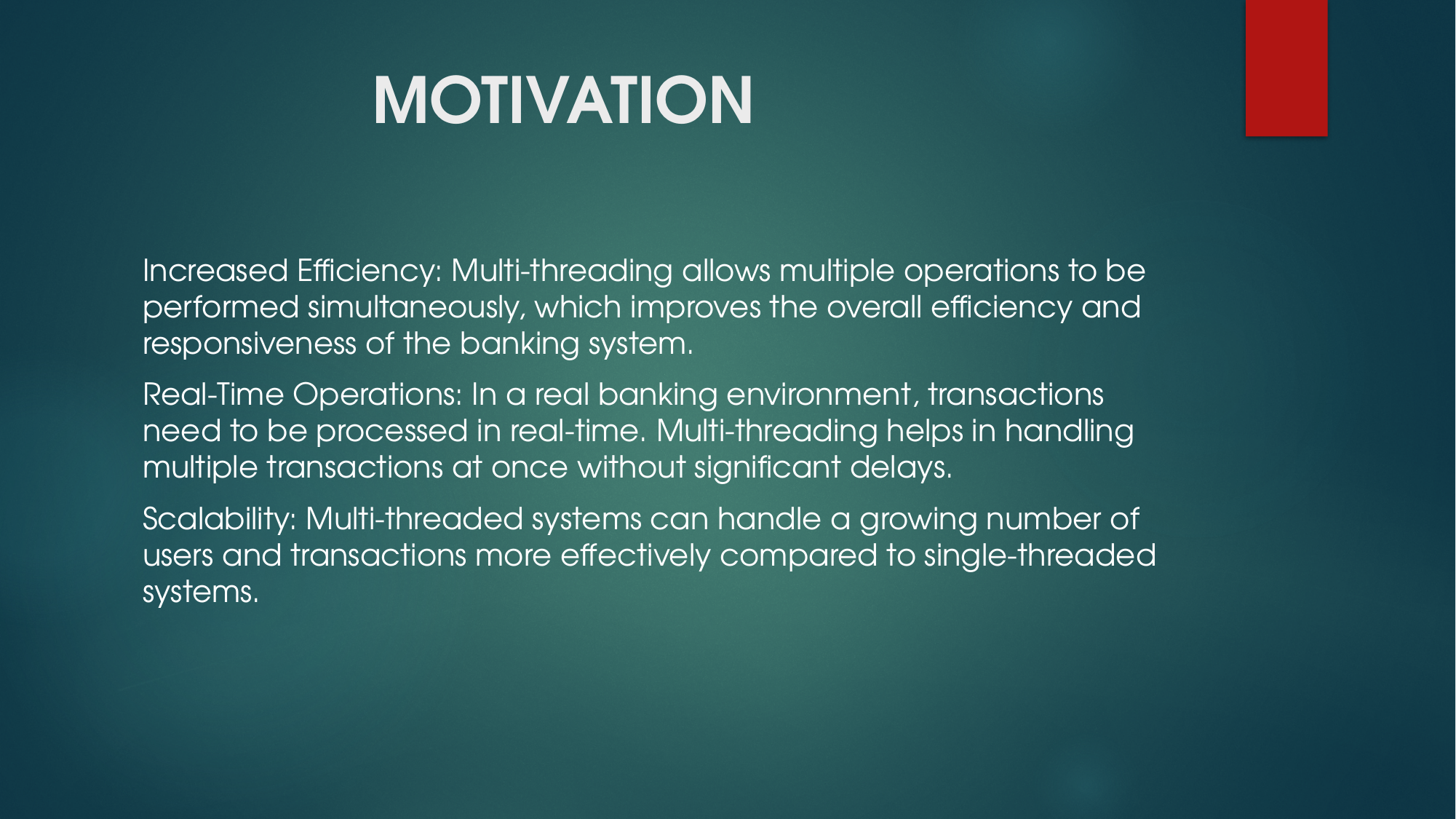

# MOTIVATION
Increased Efficiency: Multi-threading allows multiple operations to be performed simultaneously, which improves the overall efficiency and responsiveness of the banking system.
Real-Time Operations: In a real banking environment, transactions need to be processed in real-time. Multi-threading helps in handling multiple transactions at once without significant delays.
Scalability: Multi-threaded systems can handle a growing number of users and transactions more effectively compared to single-threaded systems.